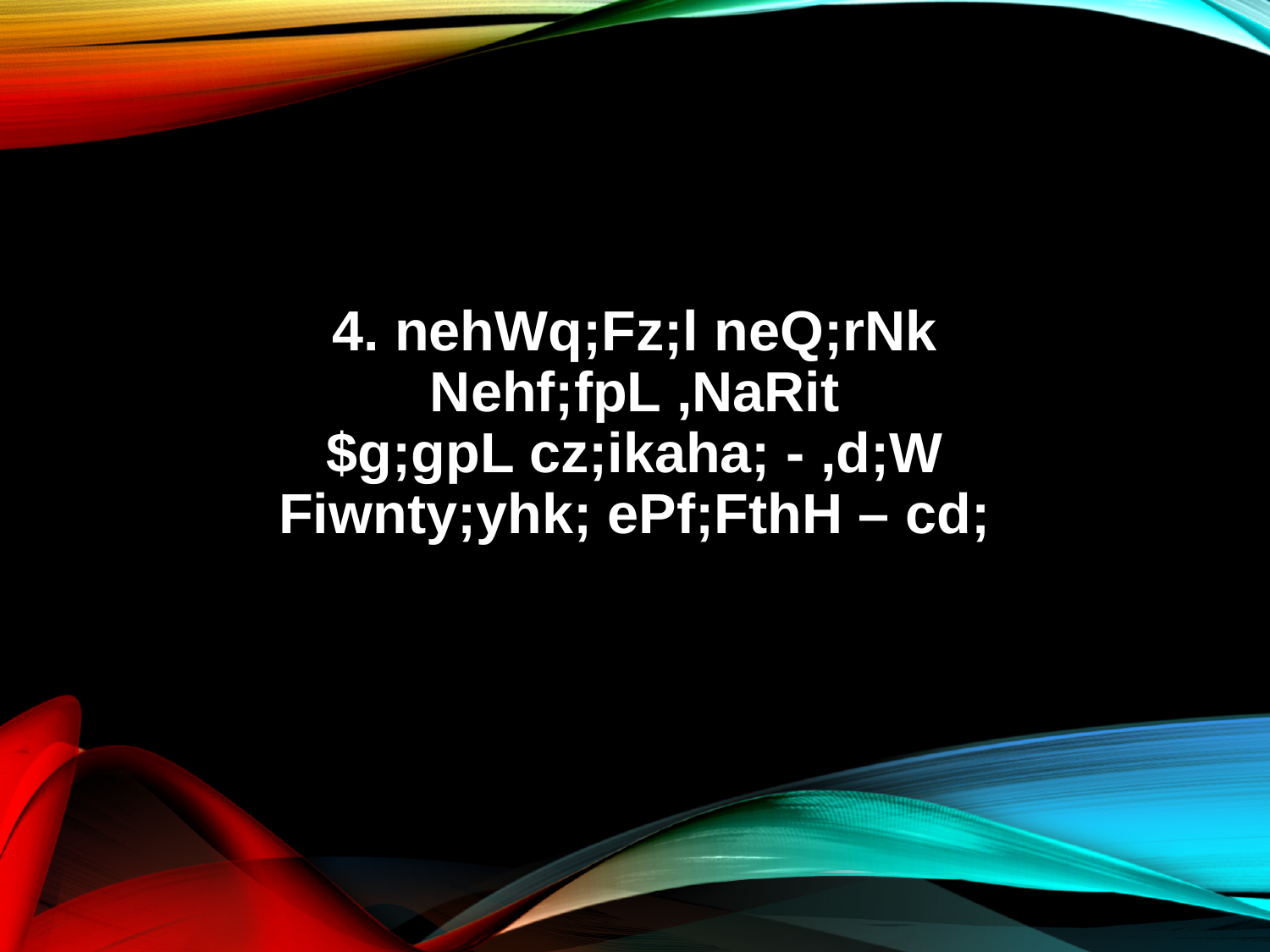

4. nehWq;Fz;l neQ;rNk
Nehf;fpL ,NaRit
$g;gpL cz;ikaha; - ,d;W
Fiwnty;yhk; ePf;FthH – cd;